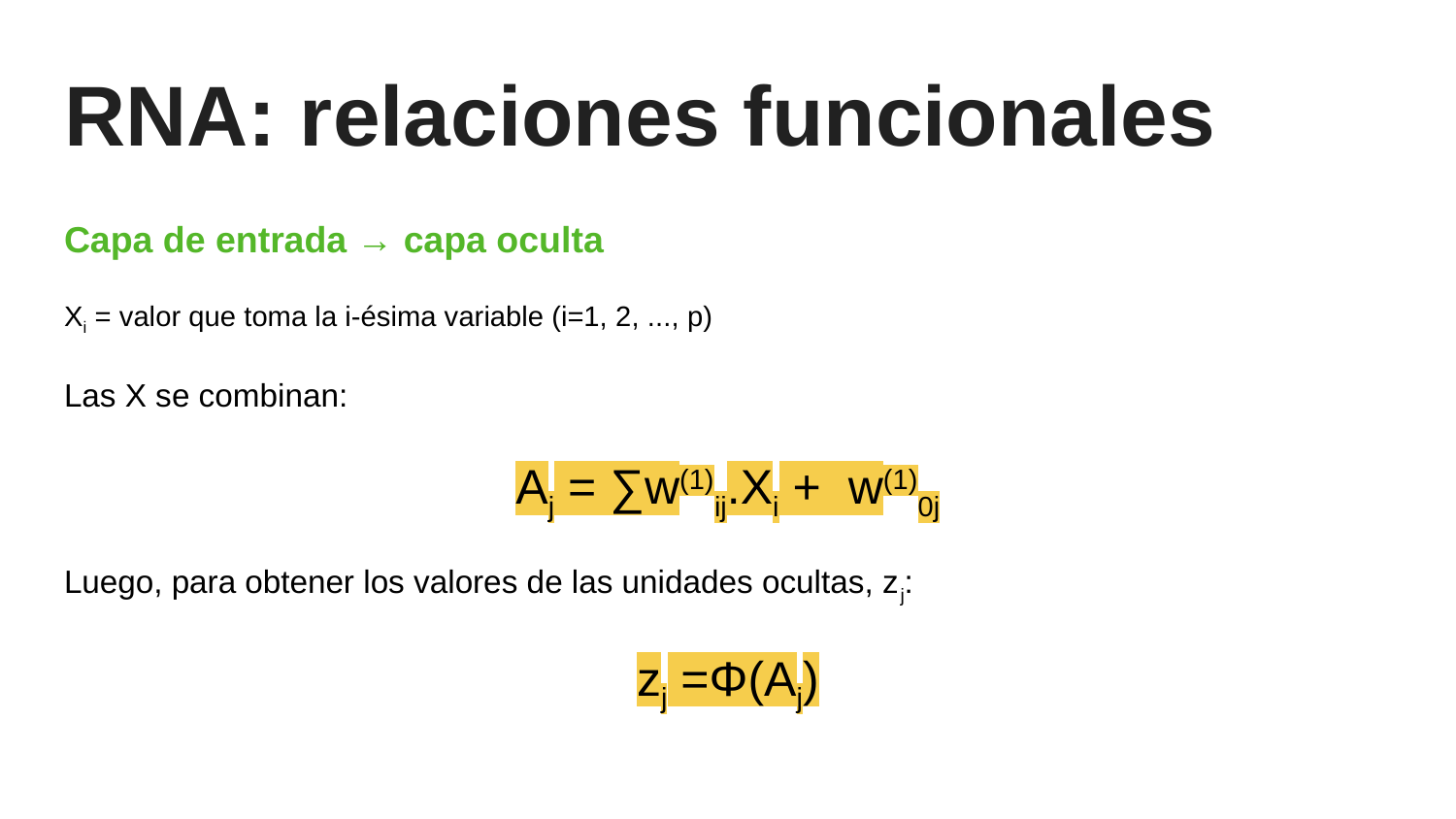

# RNA: relaciones funcionales
Capa de entrada → capa oculta
Xi = valor que toma la i-ésima variable (i=1, 2, ..., p)
Las X se combinan:
Aj = ∑w(1)ij.Xi +  w(1)0j
Luego, para obtener los valores de las unidades ocultas, zj:
zj =Φ(Aj)